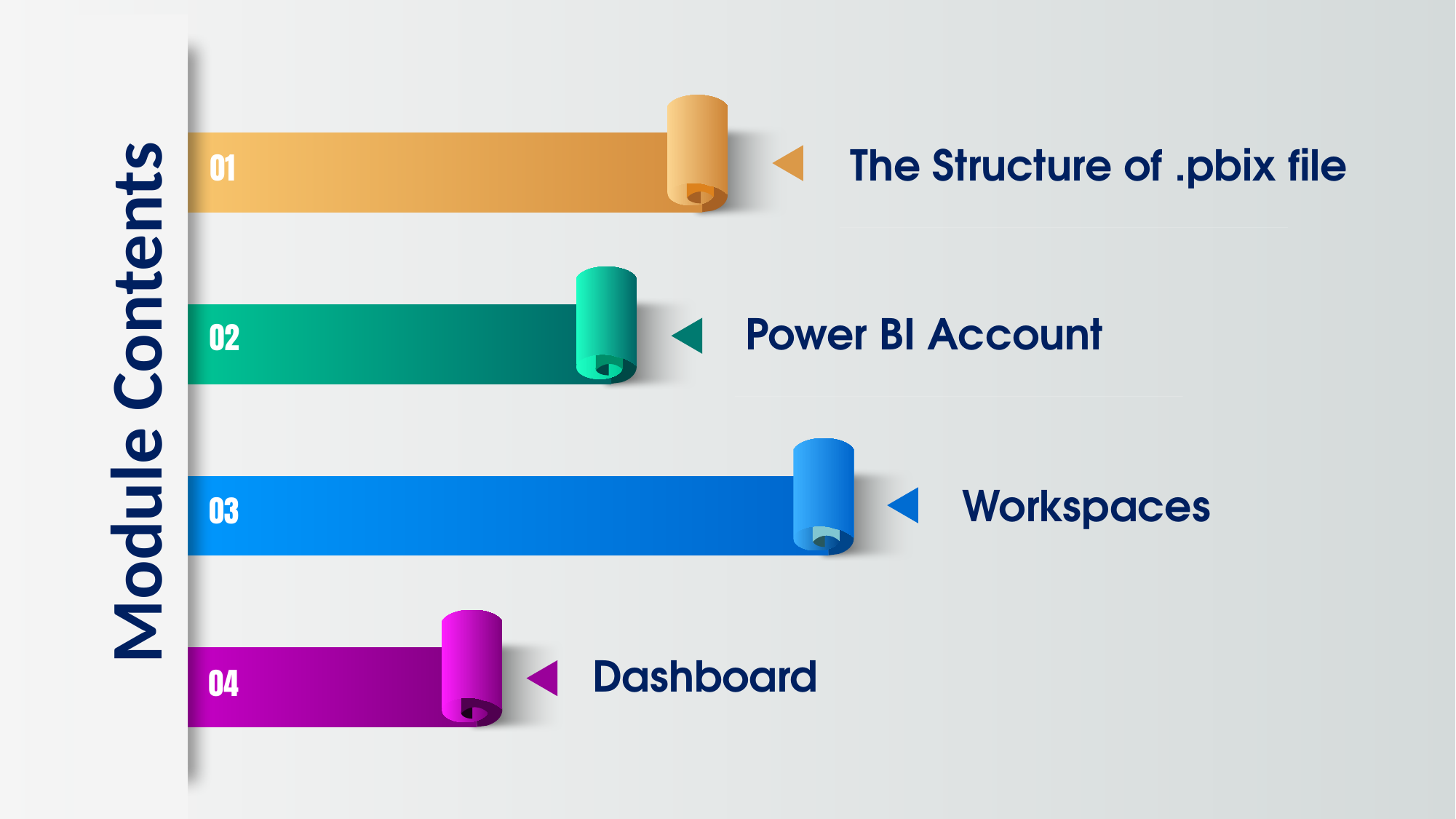

The Structure of .pbix file

01

Power BI Account

02
Module Contents

Workspaces

03

Dashboard

04